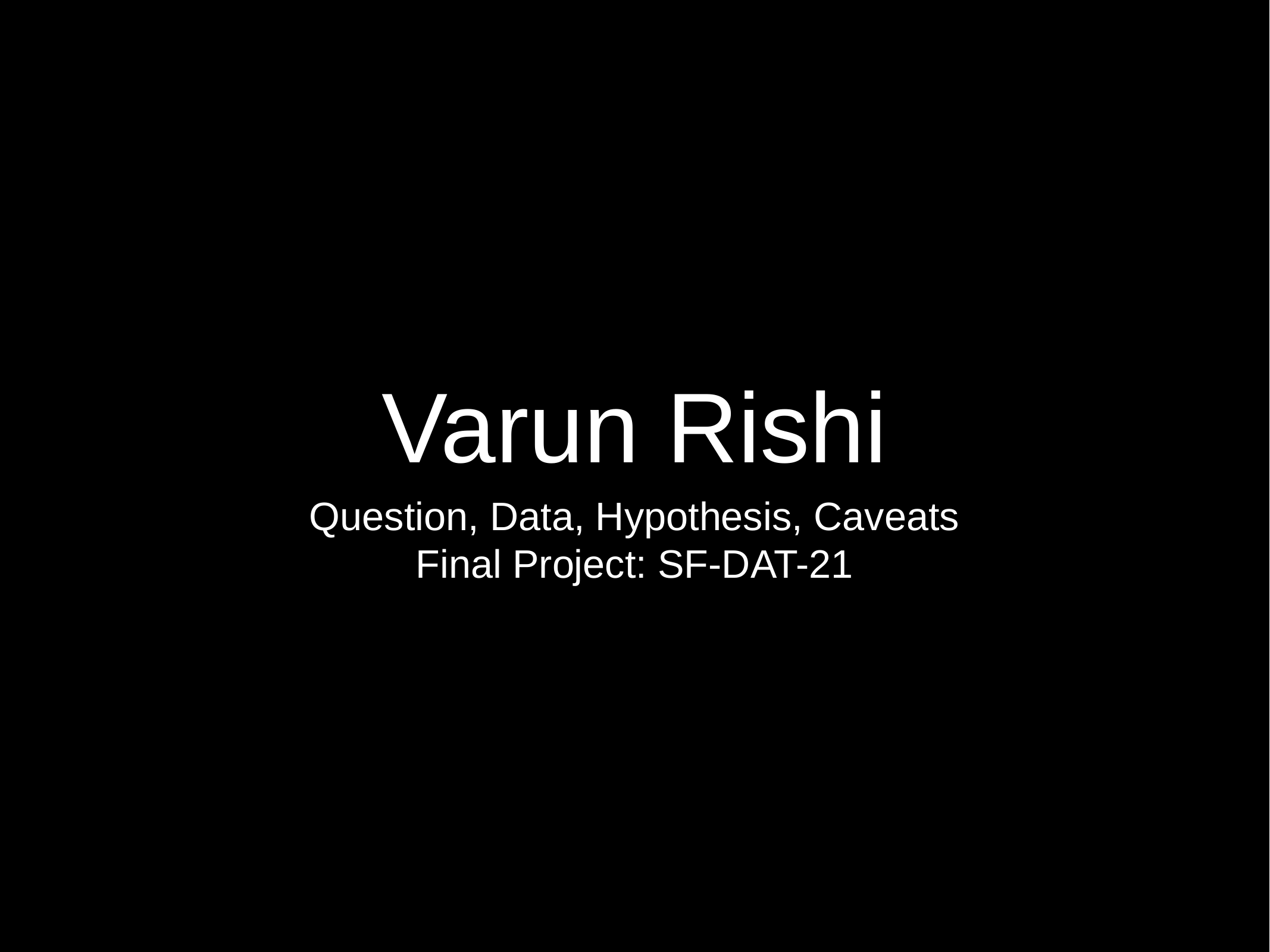

# Varun Rishi
Question, Data, Hypothesis, Caveats
Final Project: SF-DAT-21